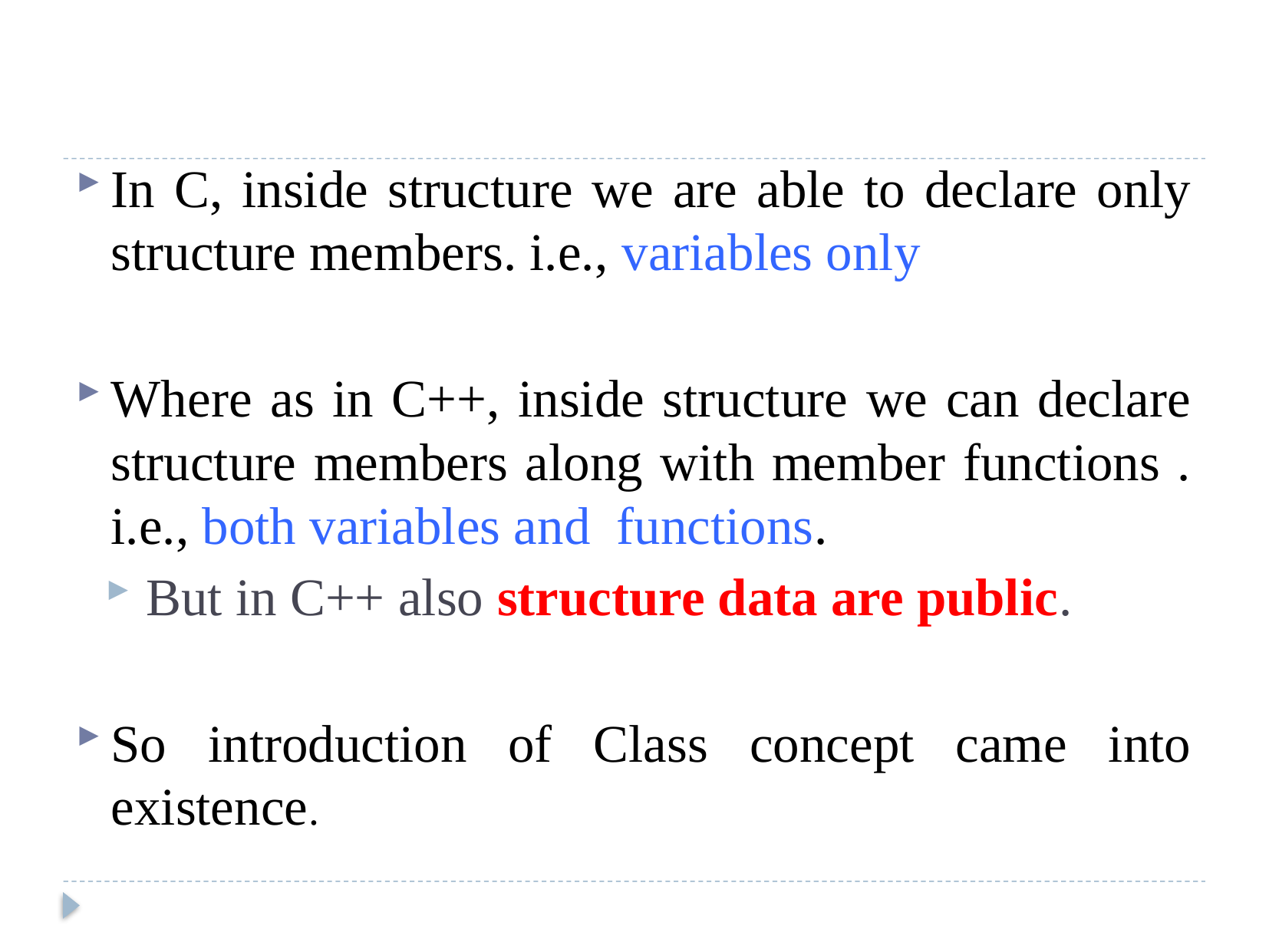

#
In C, inside structure we are able to declare only structure members. i.e., variables only

Where as in C++, inside structure we can declare structure members along with member functions . i.e., both variables and  functions.
But in C++ also structure data are public.

So introduction of Class concept came into existence.